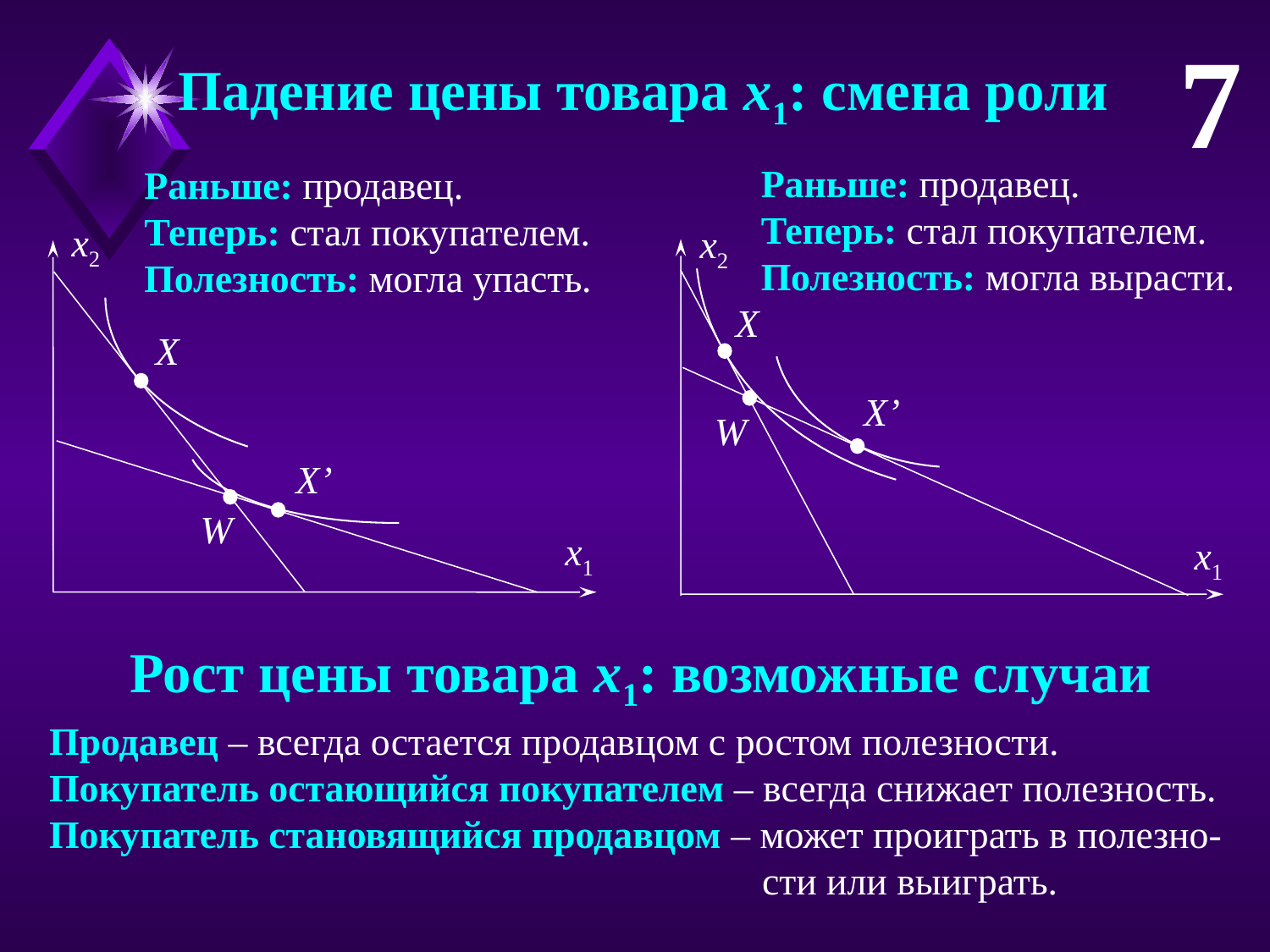

x2

X

X’

W
x1

7
 Падение цены товара x1: смена роли

x2

X

X’
W

x1

Раньше: продавец.
Теперь: стал покупателем.
Полезность: могла вырасти.
Раньше: продавец.
Теперь: стал покупателем.
Полезность: могла упасть.
 Рост цены товара x1: возможные случаи
Продавец – всегда остается продавцом с ростом полезности.
Покупатель остающийся покупателем – всегда снижает полезность.
Покупатель становящийся продавцом – может проиграть в полезно-					        сти или выиграть.